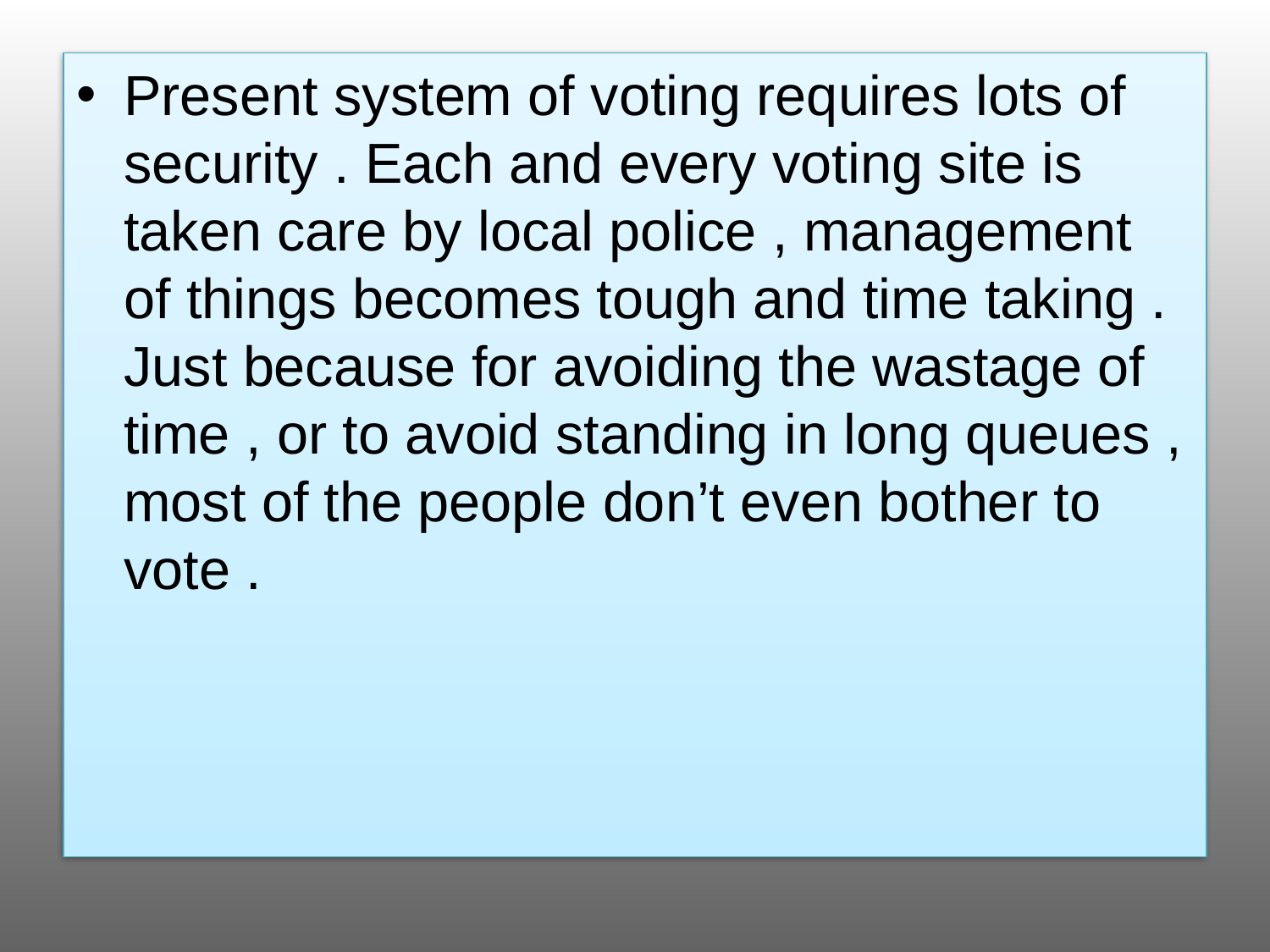

Present system of voting requires lots of security . Each and every voting site is taken care by local police , management of things becomes tough and time taking . Just because for avoiding the wastage of time , or to avoid standing in long queues , most of the people don’t even bother to vote .